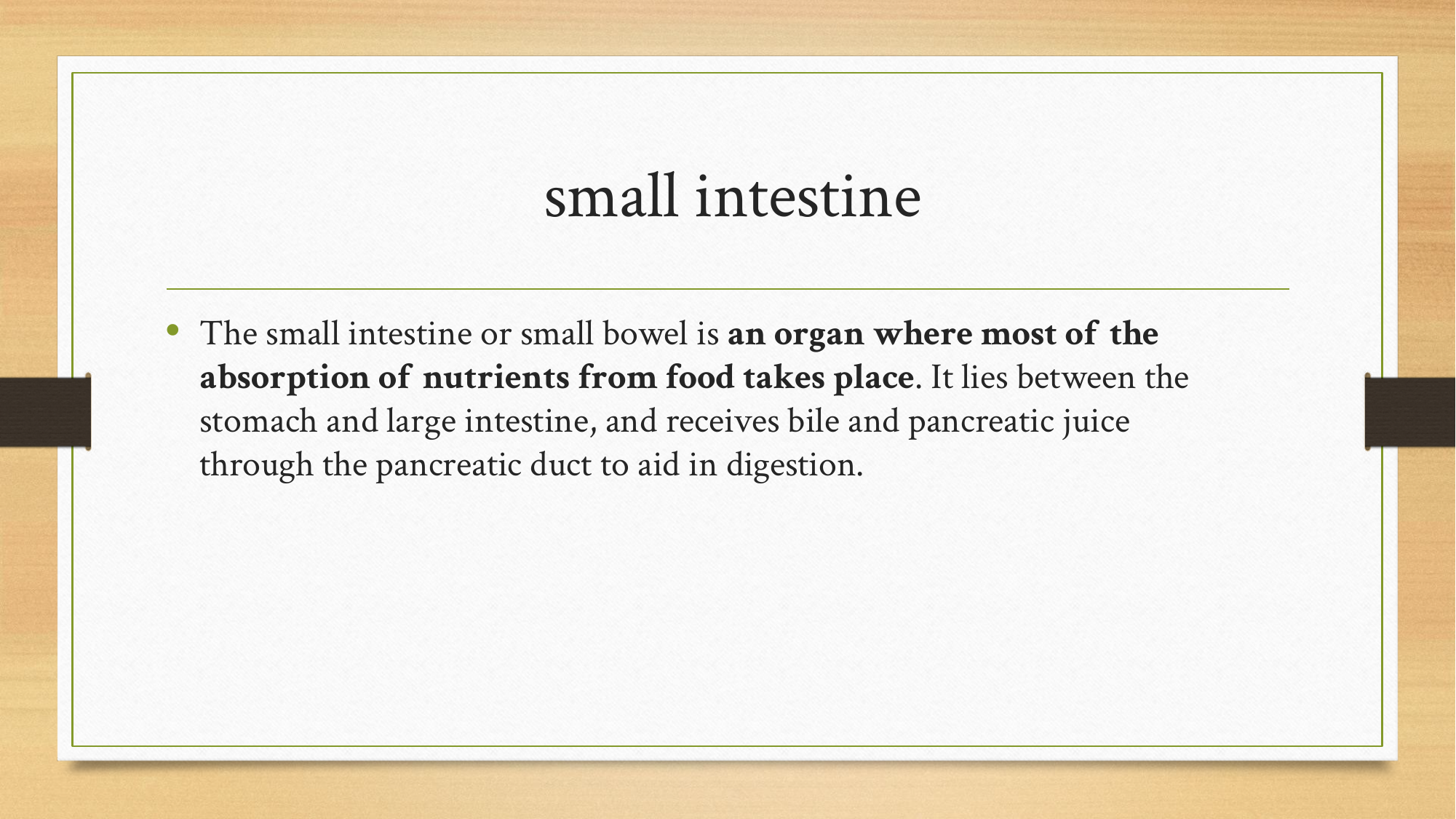

# small intestine
The small intestine or small bowel is an organ where most of the absorption of nutrients from food takes place. It lies between the stomach and large intestine, and receives bile and pancreatic juice through the pancreatic duct to aid in digestion.